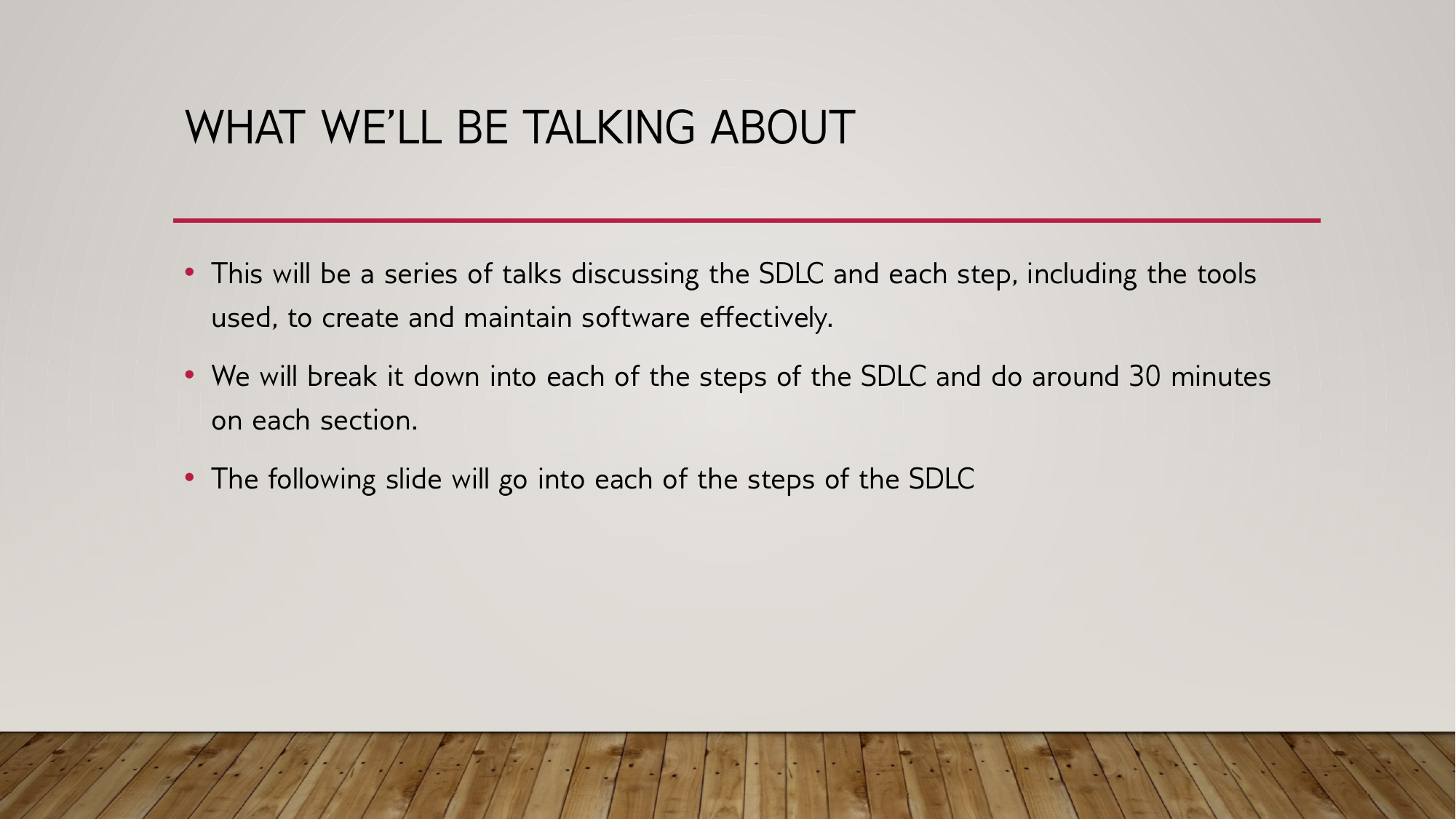

# What we’ll be talking about
This will be a series of talks discussing the SDLC and each step, including the tools used, to create and maintain software effectively.
We will break it down into each of the steps of the SDLC and do around 30 minutes on each section.
The following slide will go into each of the steps of the SDLC